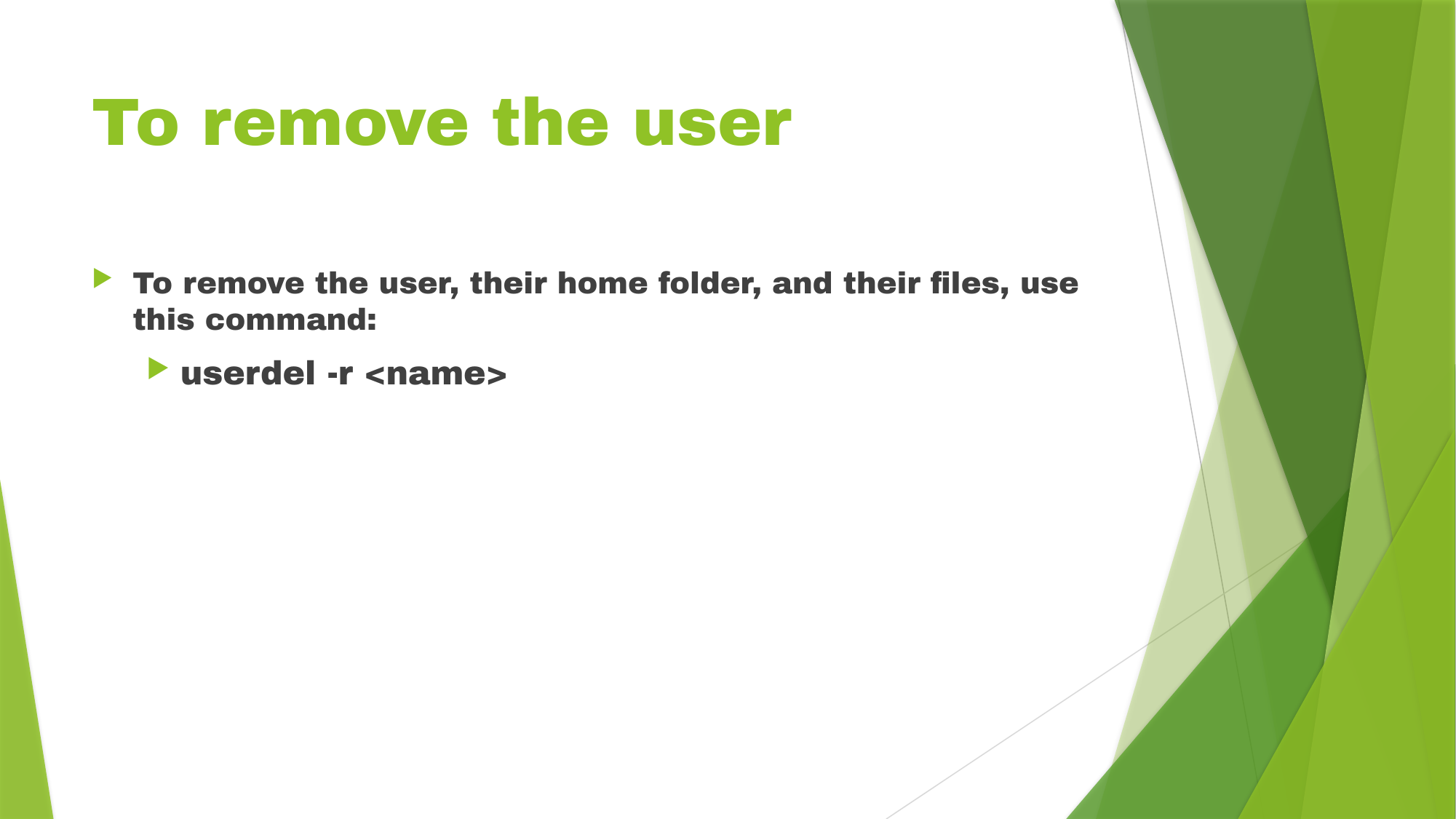

# To remove the user
To remove the user, their home folder, and their files, use this command:
userdel -r <name>